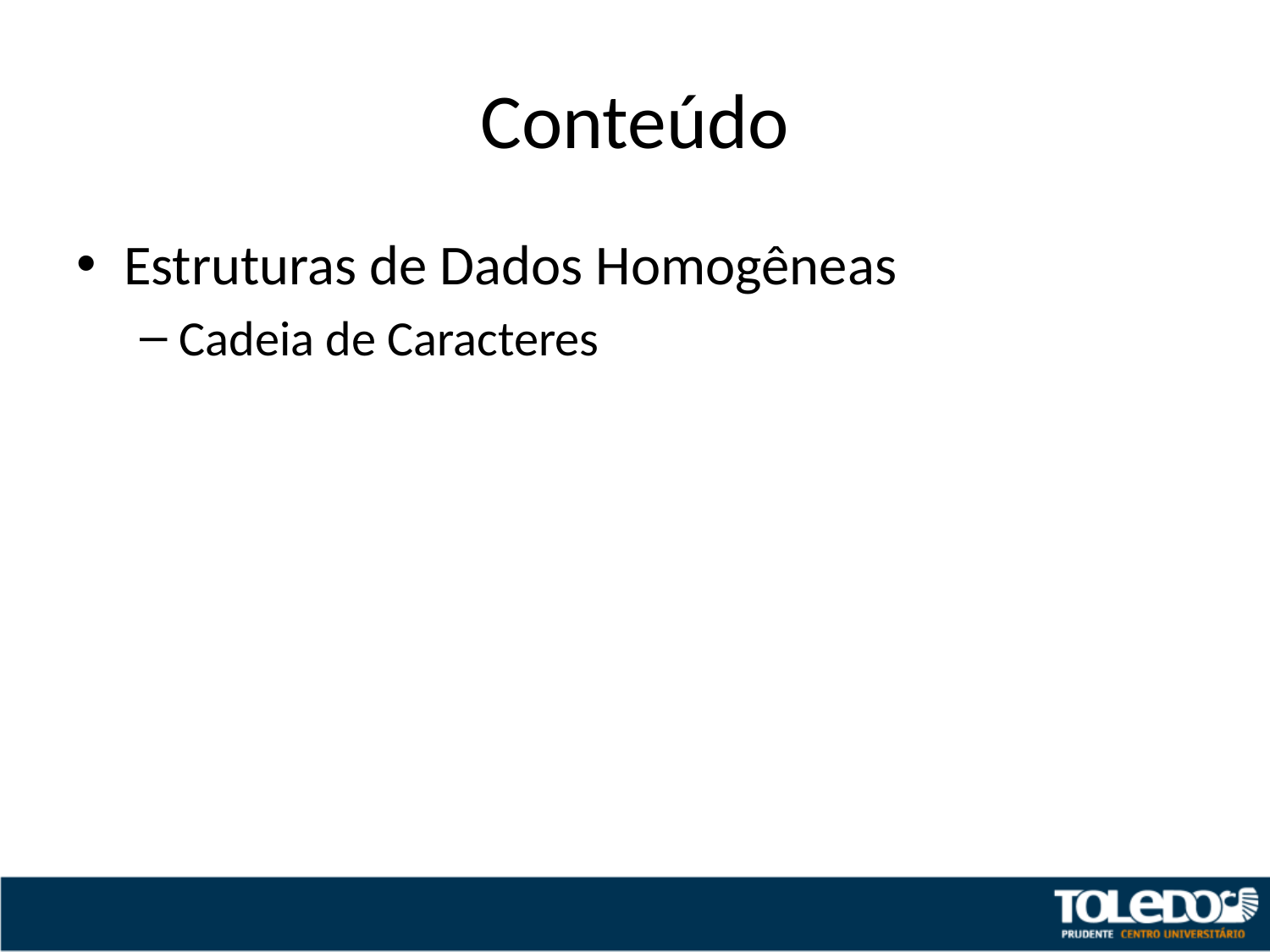

# Conteúdo
Estruturas de Dados Homogêneas
Cadeia de Caracteres